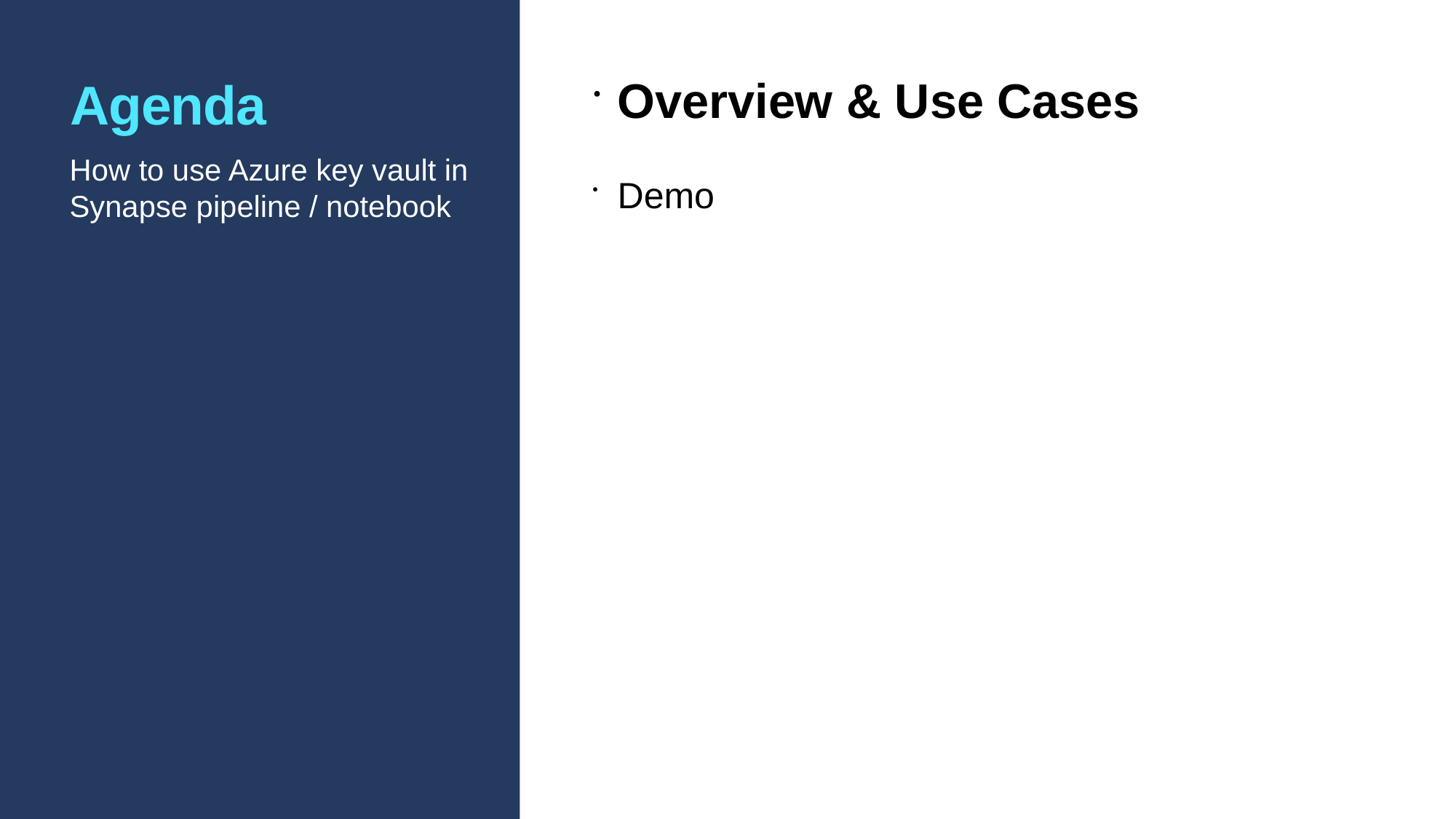

# Agenda
Overview & Use Cases
Demo
How to use Azure key vault in Synapse pipeline / notebook